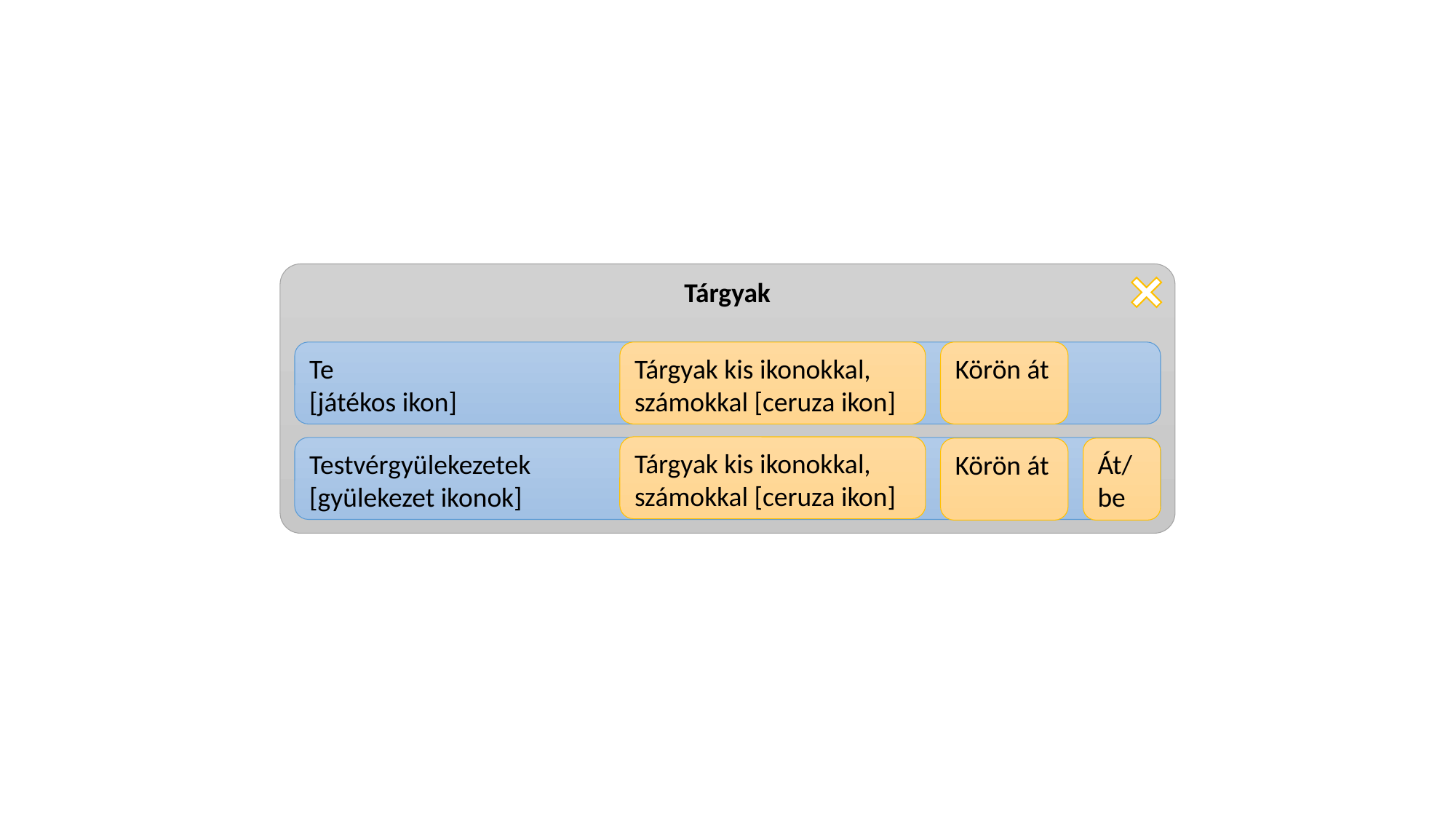

Tárgyak

Te
[játékos ikon]
Tárgyak kis ikonokkal, számokkal [ceruza ikon]
Körön át
Tárgyak kis ikonokkal, számokkal [ceruza ikon]
Testvérgyülekezetek
[gyülekezet ikonok]
Körön át
Át/
be